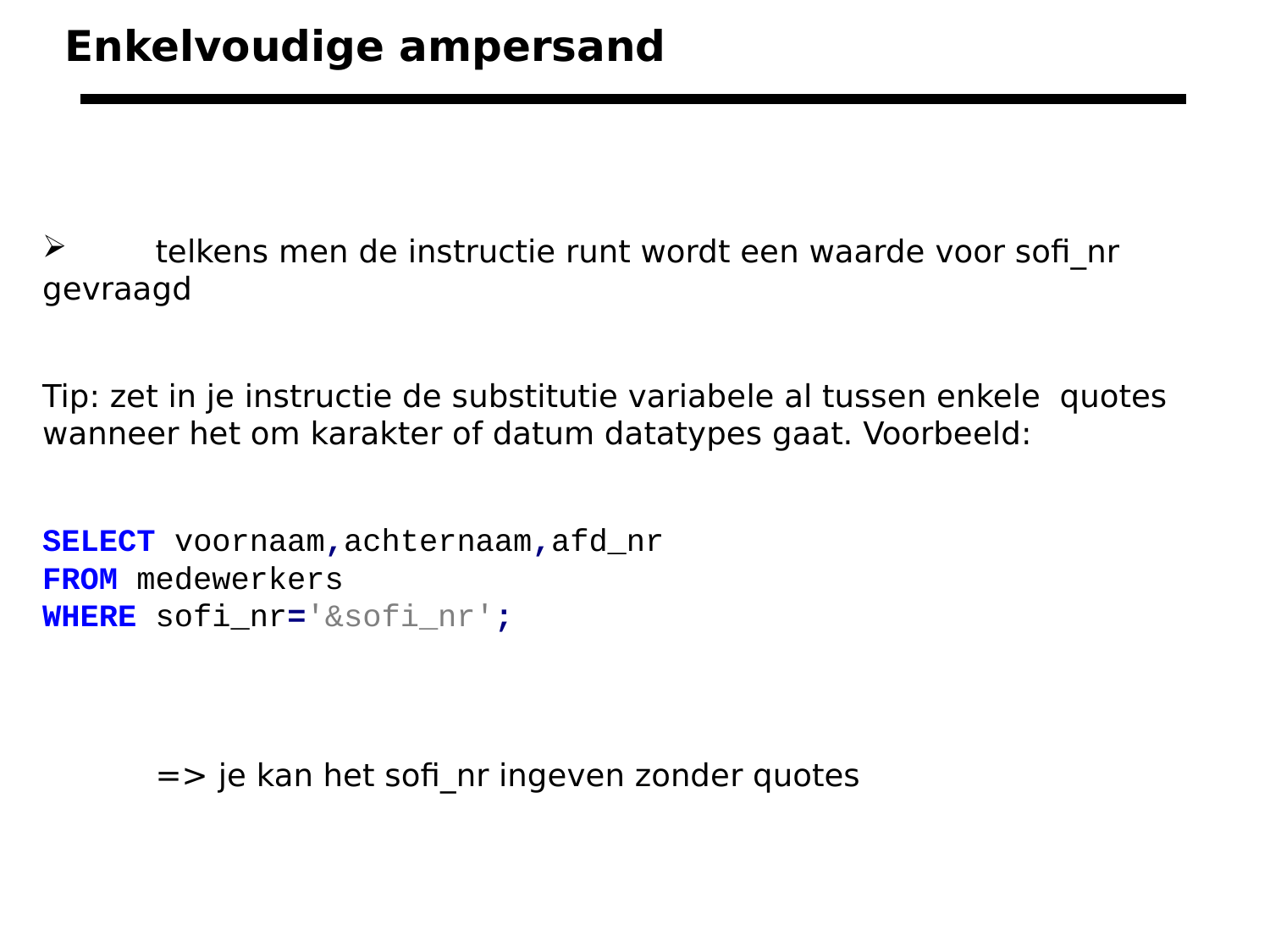

# Enkelvoudige ampersand

	telkens men de instructie runt wordt een waarde voor sofi_nr gevraagd

Tip: zet in je instructie de substitutie variabele al tussen enkele 	quotes wanneer het om karakter of datum datatypes gaat. Voorbeeld:

SELECT voornaam,achternaam,afd_nr
FROM medewerkers
WHERE sofi_nr='&sofi_nr';

	=> je kan het sofi_nr ingeven zonder quotes